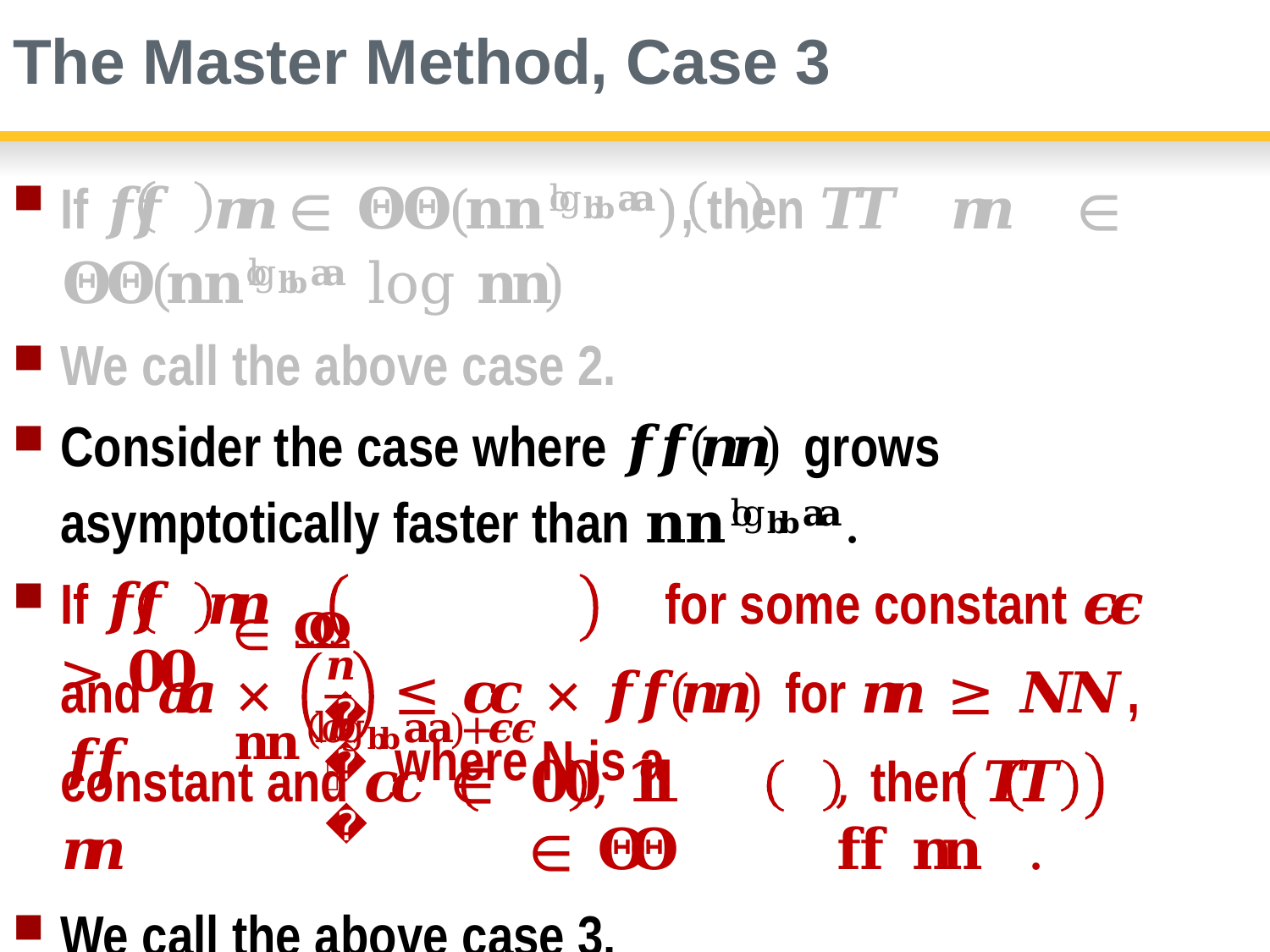

# The Master Method, Case 3
If 𝒇𝒇	𝒏𝒏	∈ 𝚯𝚯(𝐧𝐧log𝐛𝐛𝐚𝐚), then 𝑻𝑻	𝒏𝒏	∈ 𝚯𝚯(𝐧𝐧log𝐛𝐛𝐚𝐚 log 𝐧𝐧)
We call the above case 2.
Consider the case where 𝒇𝒇(𝒏𝒏) grows asymptotically faster than 𝐧𝐧log𝐛𝐛𝐚𝐚.

∈ 𝛀𝛀	𝐧𝐧(log𝐛𝐛𝐚𝐚)+𝝐𝝐
If 𝒇𝒇	𝒏𝒏	for some constant 𝝐𝝐 > 𝟎𝟎,

𝒏𝒏

and 𝒂𝒂 × 𝒇𝒇
≤ 𝒄𝒄 × 𝒇𝒇(𝒏𝒏) for 𝒏𝒏 ≥ 𝑵𝑵, where N is a
𝒃𝒃
constant and 𝒄𝒄 ∈	𝟎𝟎, 𝟏𝟏	, then 𝑻𝑻	𝒏𝒏	∈ 𝚯𝚯	𝐟𝐟	𝐧𝐧	.
We call the above case 3.